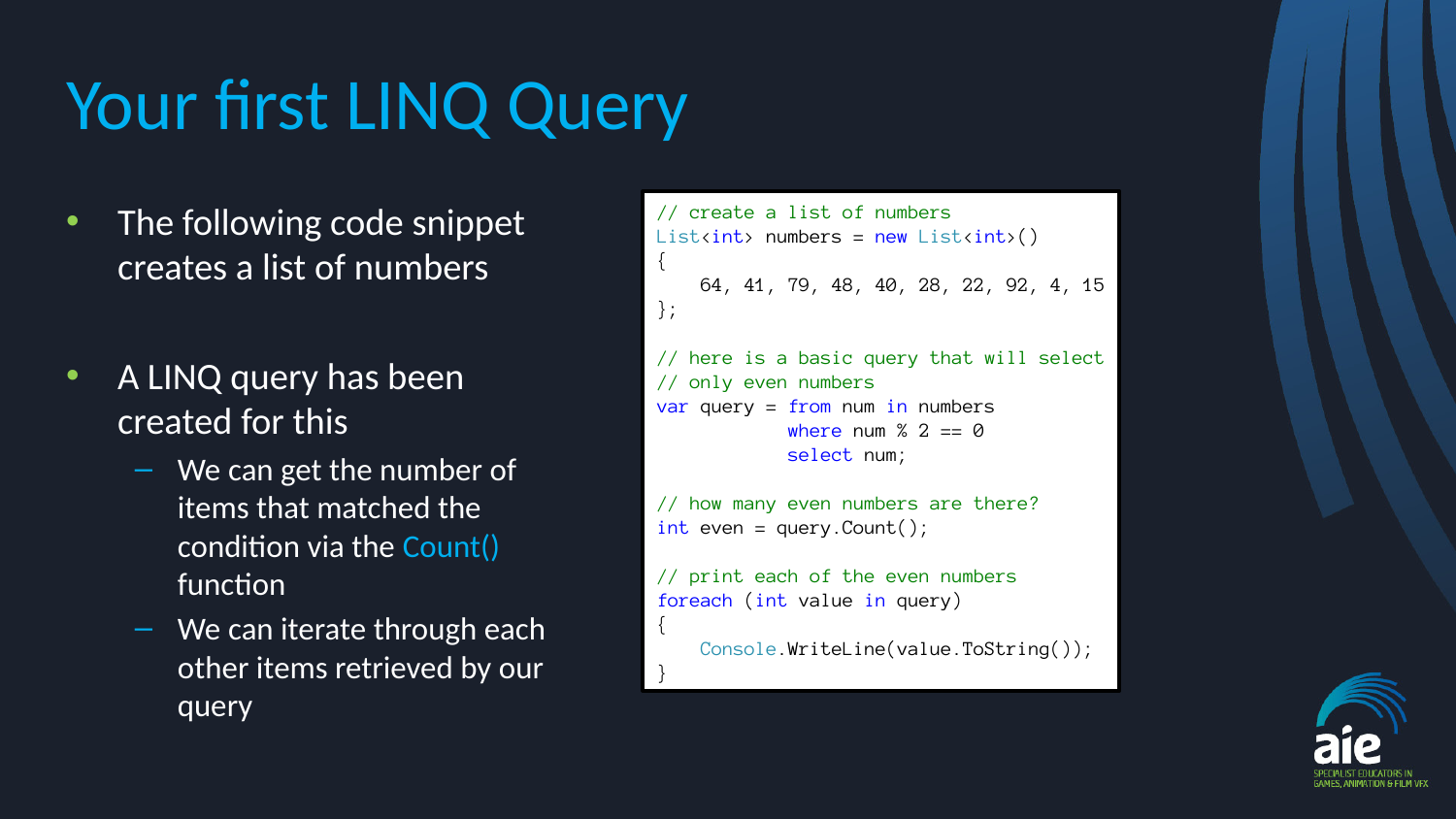

# Your first LINQ Query
The following code snippet creates a list of numbers

A LINQ query has been created for this
We can get the number of items that matched the condition via the Count() function
We can iterate through each other items retrieved by our query
// create a list of numbers
List<int> numbers = new List<int>()
{
    64, 41, 79, 48, 40, 28, 22, 92, 4, 15
};

// here is a basic query that will select
// only even numbers
var query = from num in numbers
            where num % 2 == 0
            select num;

// how many even numbers are there?
int even = query.Count();

// print each of the even numbers
foreach (int value in query)
{
    Console.WriteLine(value.ToString());
}